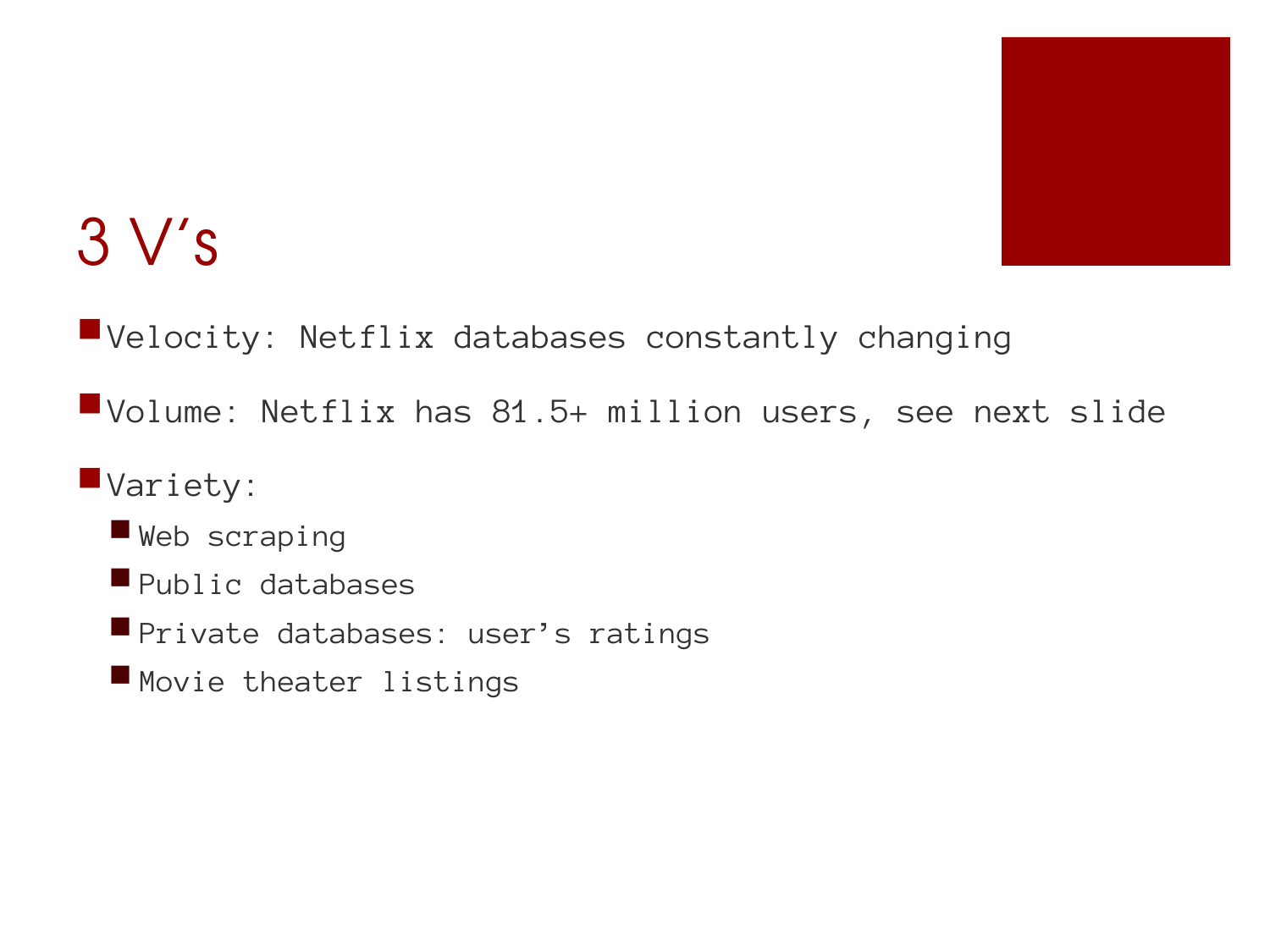

# 3 V’s
Velocity: Netflix databases constantly changing
Volume: Netflix has 81.5+ million users, see next slide
Variety:
Web scraping
Public databases
Private databases: user’s ratings
Movie theater listings